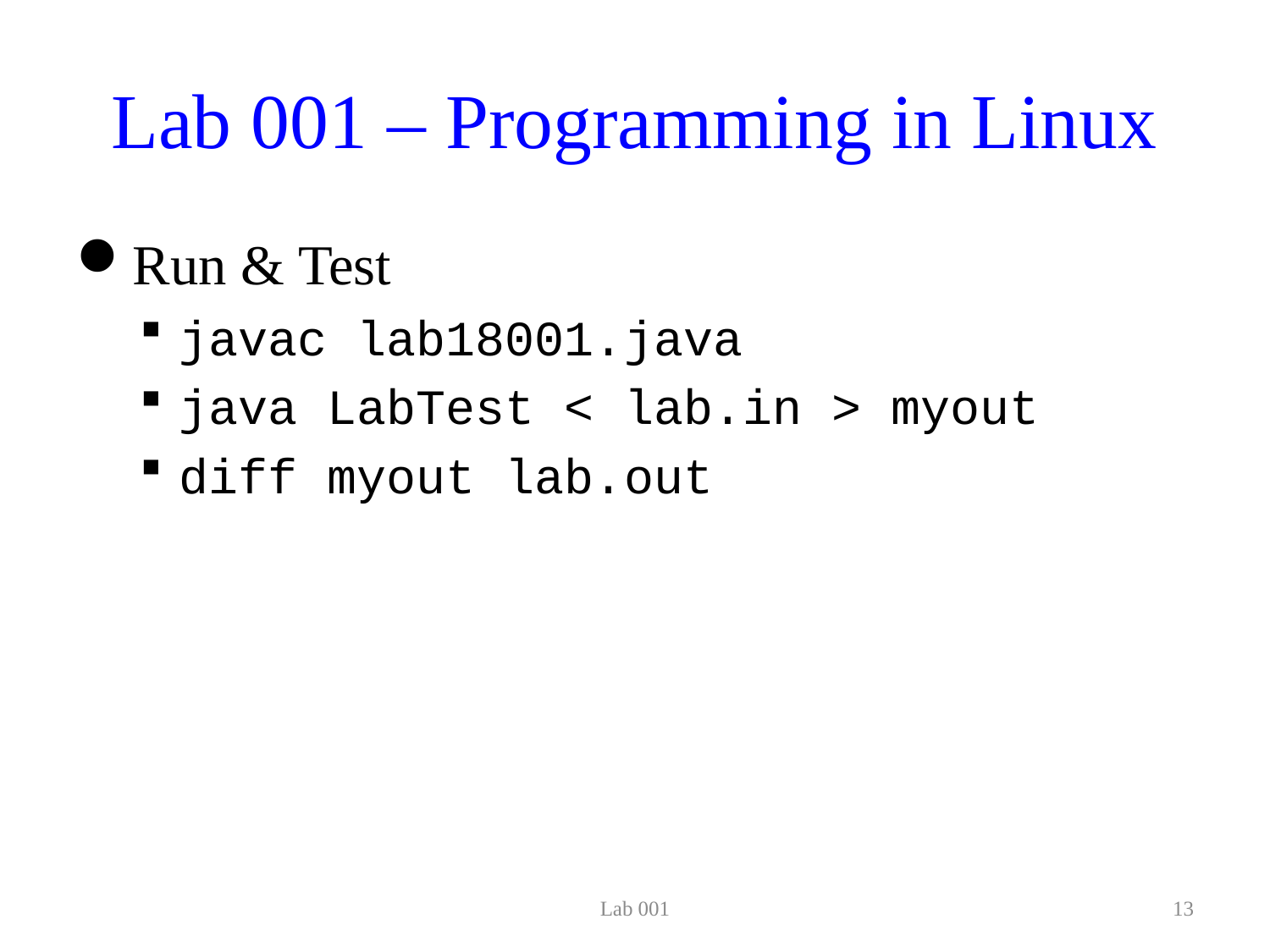

# Lab 001 – Programming in Linux
Run & Test
javac lab18001.java
java LabTest < lab.in > myout
diff myout lab.out
Lab 001
13